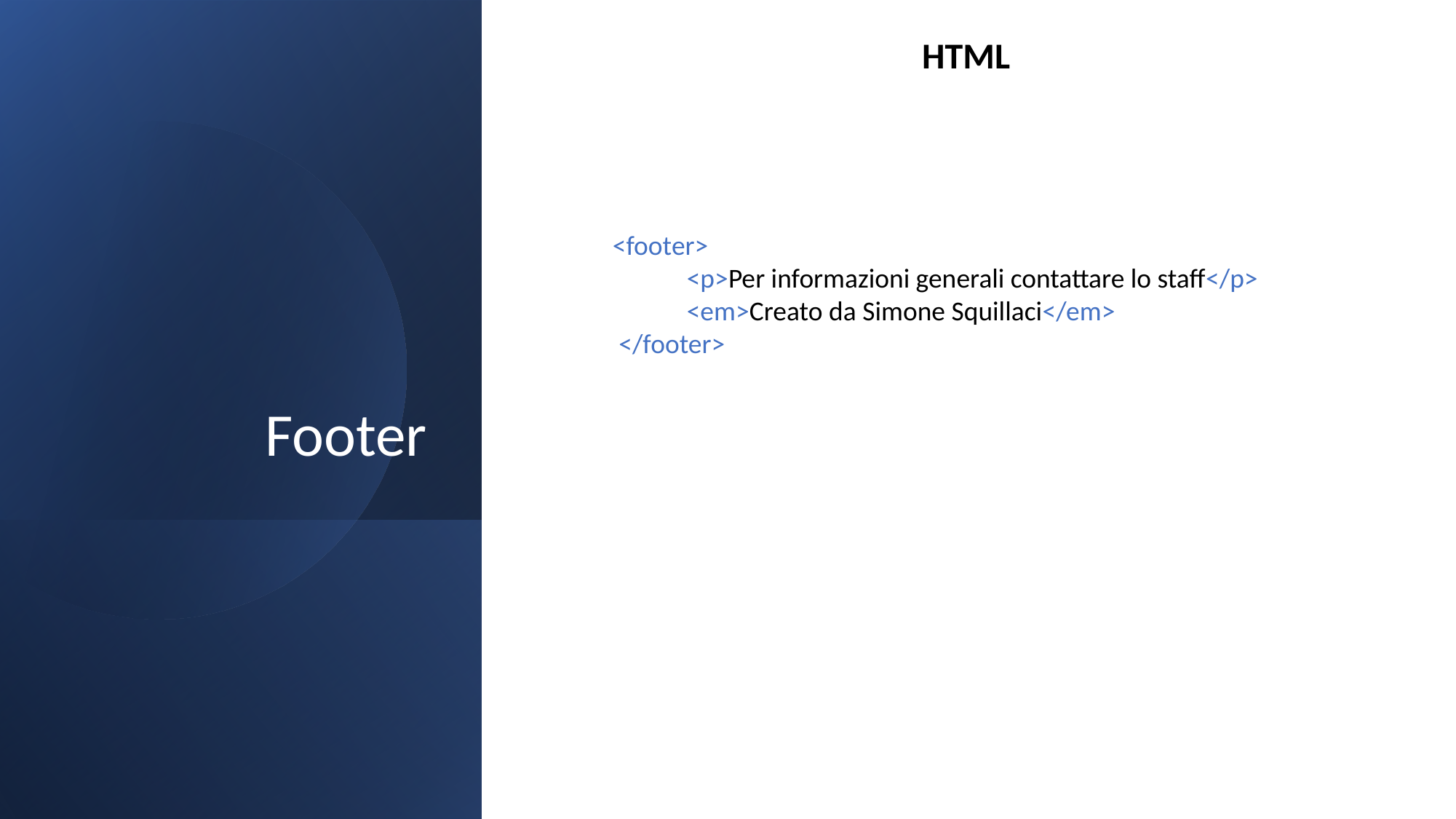

HTML
# Footer

<footer>
            <p>Per informazioni generali contattare lo staff</p>
            <em>Creato da Simone Squillaci</em>
 </footer>